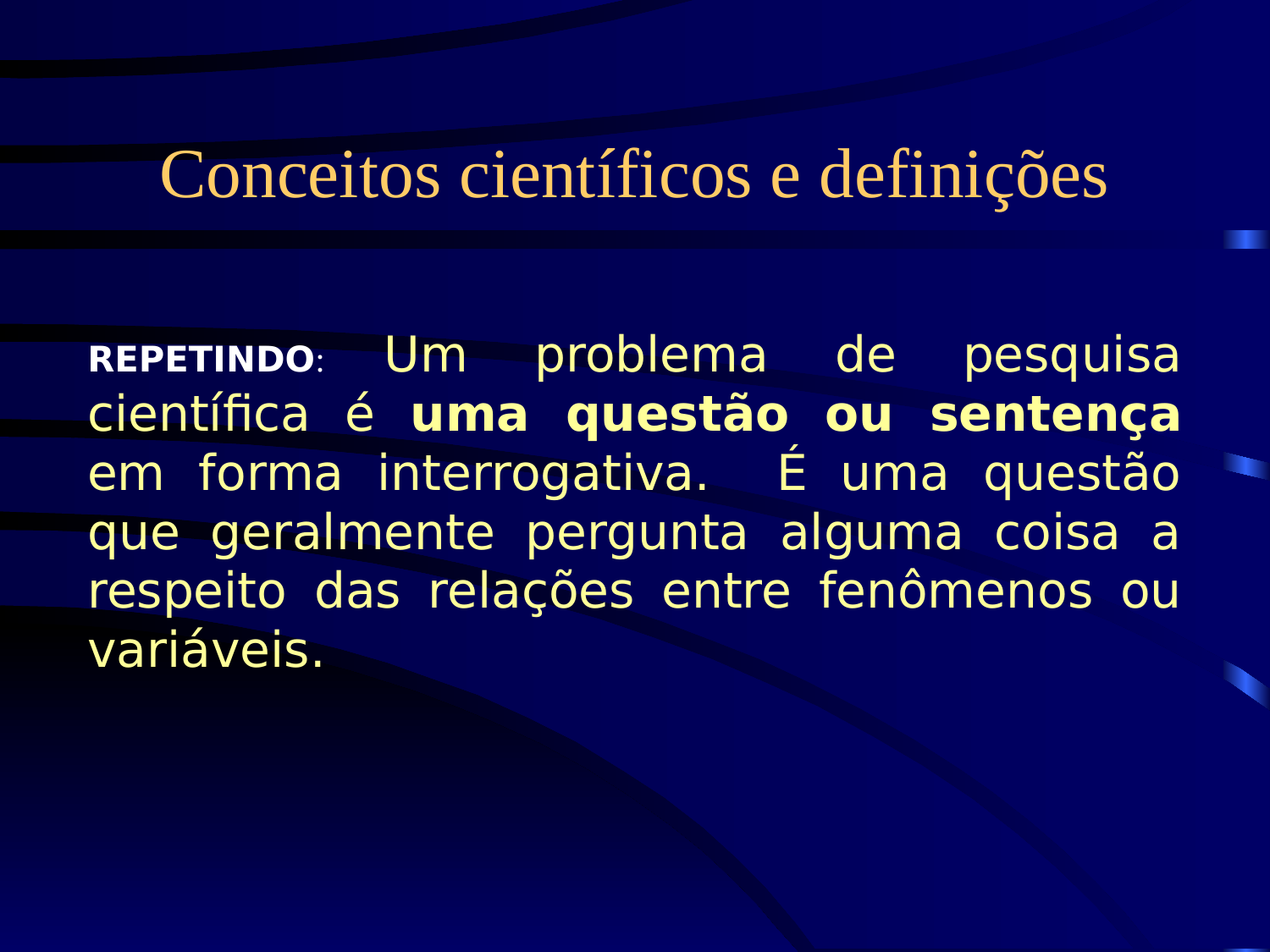

Conceitos científicos e definições
REPETINDO: Um problema de pesquisa científica é uma questão ou sentença em forma interrogativa.  É uma questão que geralmente pergunta alguma coisa a respeito das relações entre fenômenos ou variáveis.